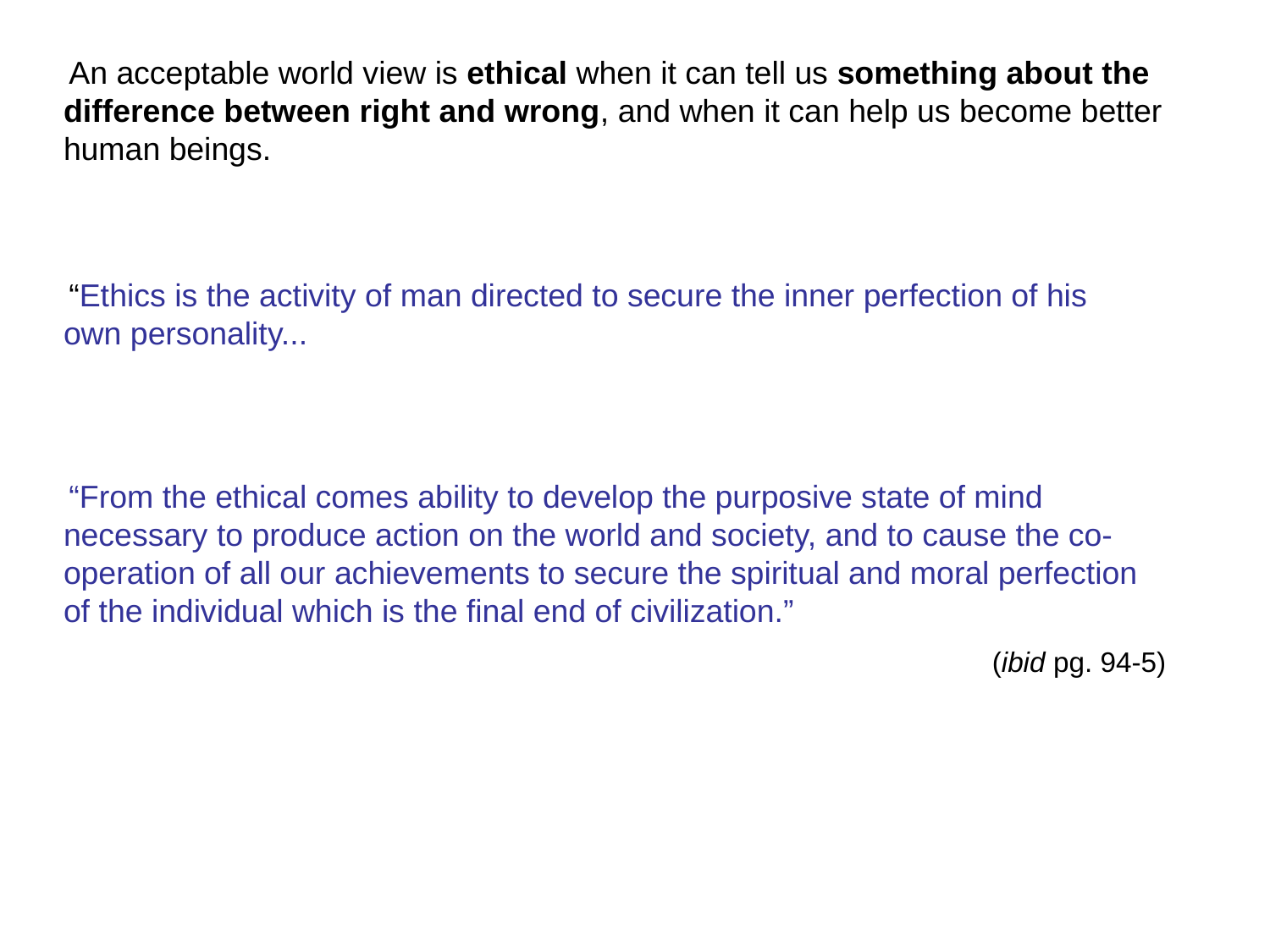

An acceptable world view is ethical when it can tell us something about the difference between right and wrong, and when it can help us become better human beings.
“Ethics is the activity of man directed to secure the inner perfection of his own personality...
“From the ethical comes ability to develop the purposive state of mind necessary to produce action on the world and society, and to cause the co-operation of all our achievements to secure the spiritual and moral perfection of the individual which is the final end of civilization.”
(ibid pg. 94-5)